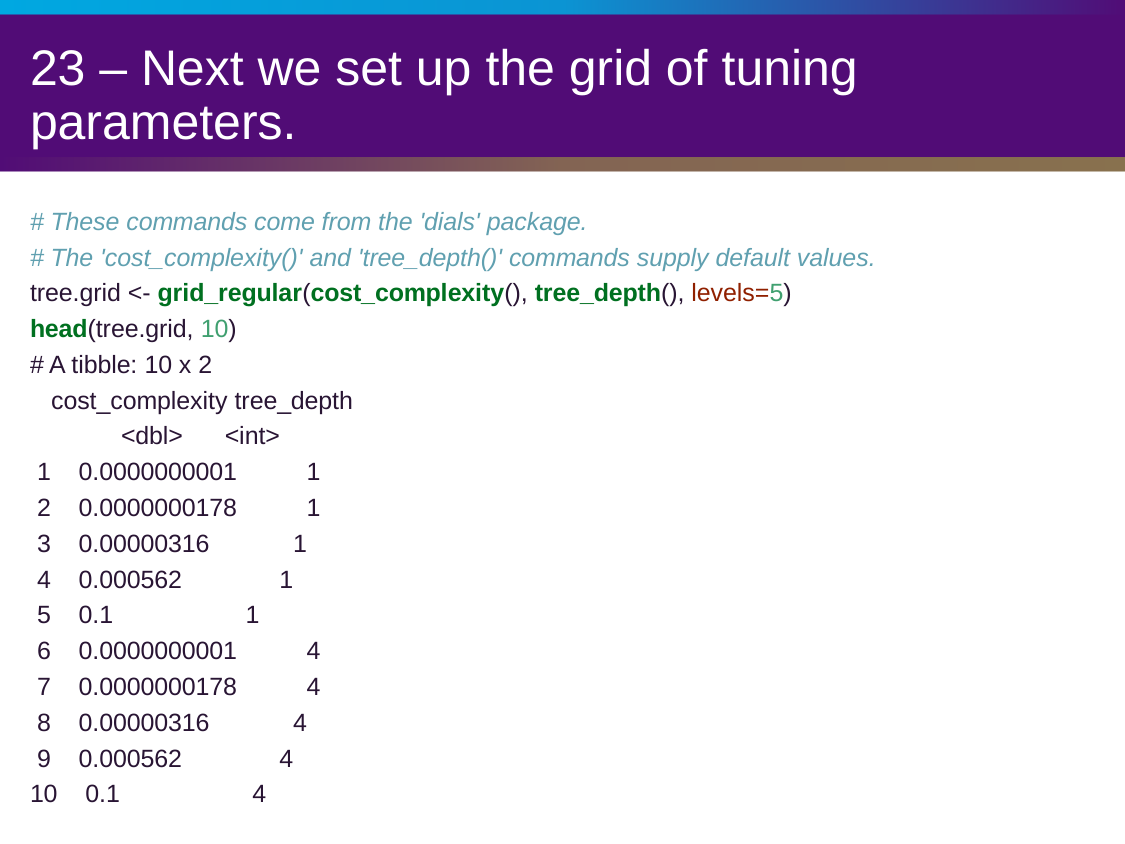

# 23 – Next we set up the grid of tuning parameters.
# These commands come from the 'dials' package. # The 'cost_complexity()' and 'tree_depth()' commands supply default values. tree.grid <- grid_regular(cost_complexity(), tree_depth(), levels=5) head(tree.grid, 10)
# A tibble: 10 x 2
   cost_complexity tree_depth
             <dbl>      <int>
 1    0.0000000001          1
 2    0.0000000178          1
 3    0.00000316            1
 4    0.000562              1
 5    0.1                   1
 6    0.0000000001          4
 7    0.0000000178          4
 8    0.00000316            4
 9    0.000562              4
10    0.1                   4